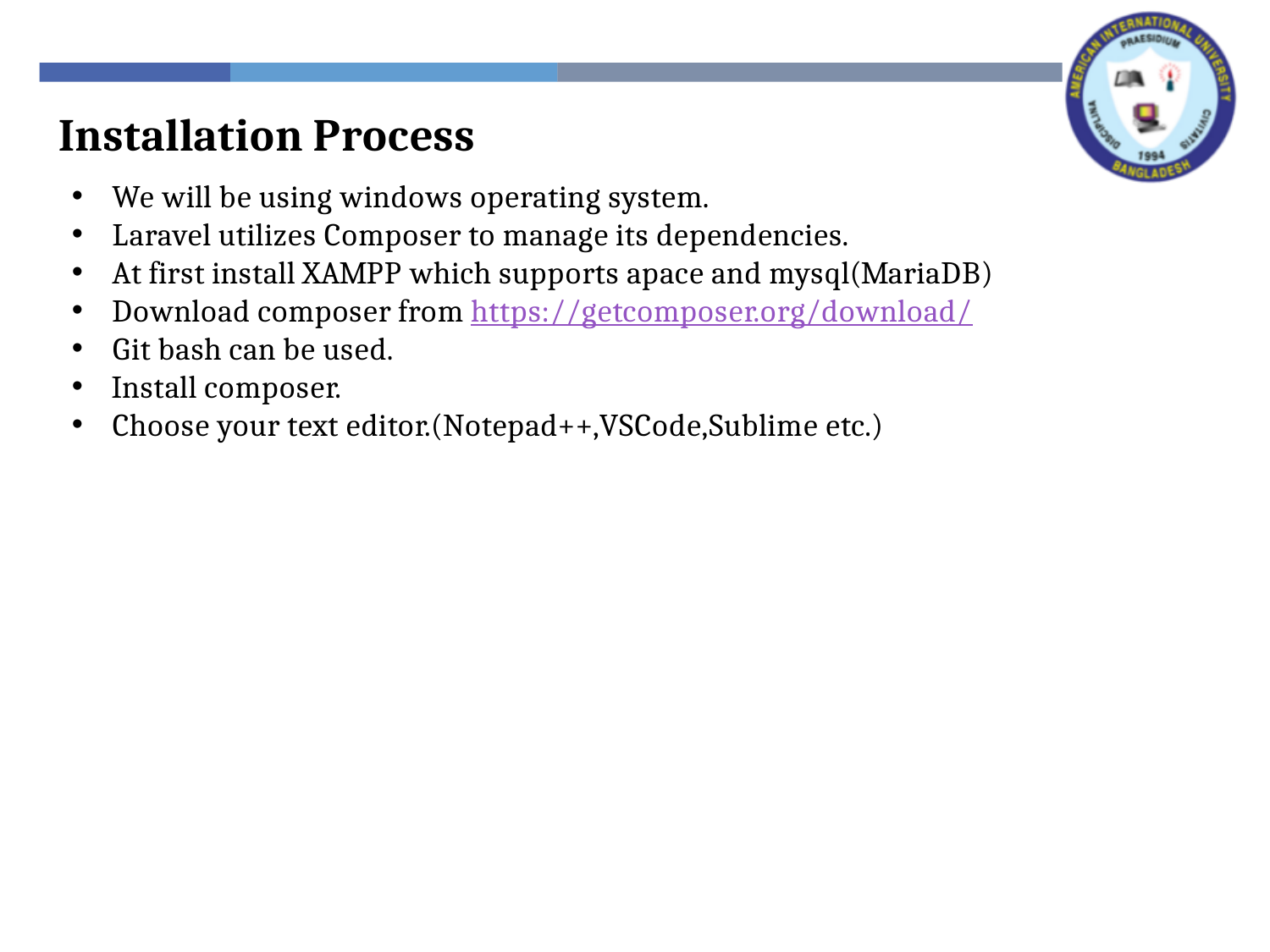

Installation Process

We will be using windows operating system.
Laravel utilizes Composer to manage its dependencies.
At first install XAMPP which supports apace and mysql(MariaDB)
Download composer from https://getcomposer.org/download/
Git bash can be used.
Install composer.
Choose your text editor.(Notepad++,VSCode,Sublime etc.)